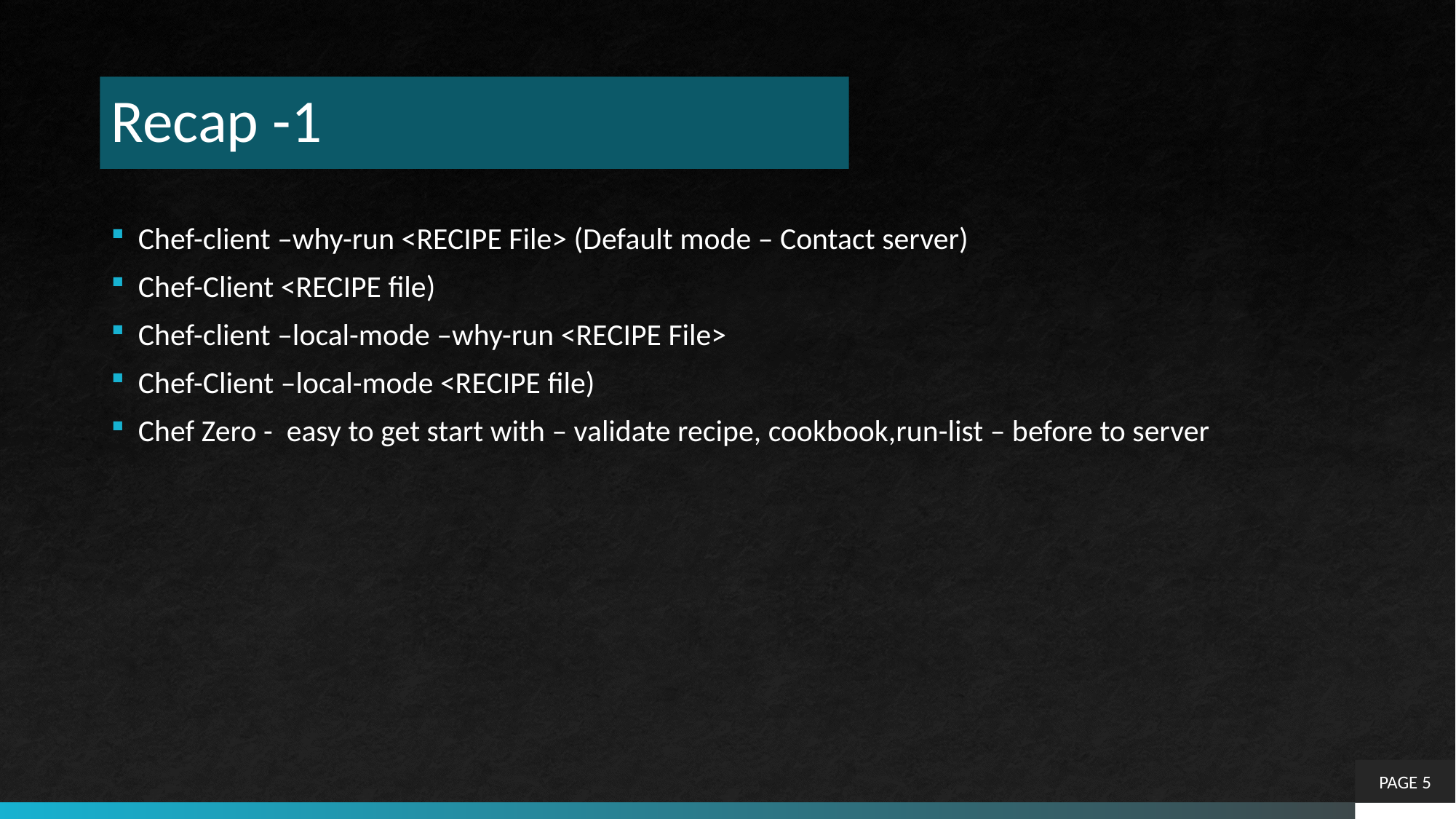

# Recap -1
Chef-client –why-run <RECIPE File> (Default mode – Contact server)
Chef-Client <RECIPE file)
Chef-client –local-mode –why-run <RECIPE File>
Chef-Client –local-mode <RECIPE file)
Chef Zero -  easy to get start with – validate recipe, cookbook,run-list – before to server

PAGE 5